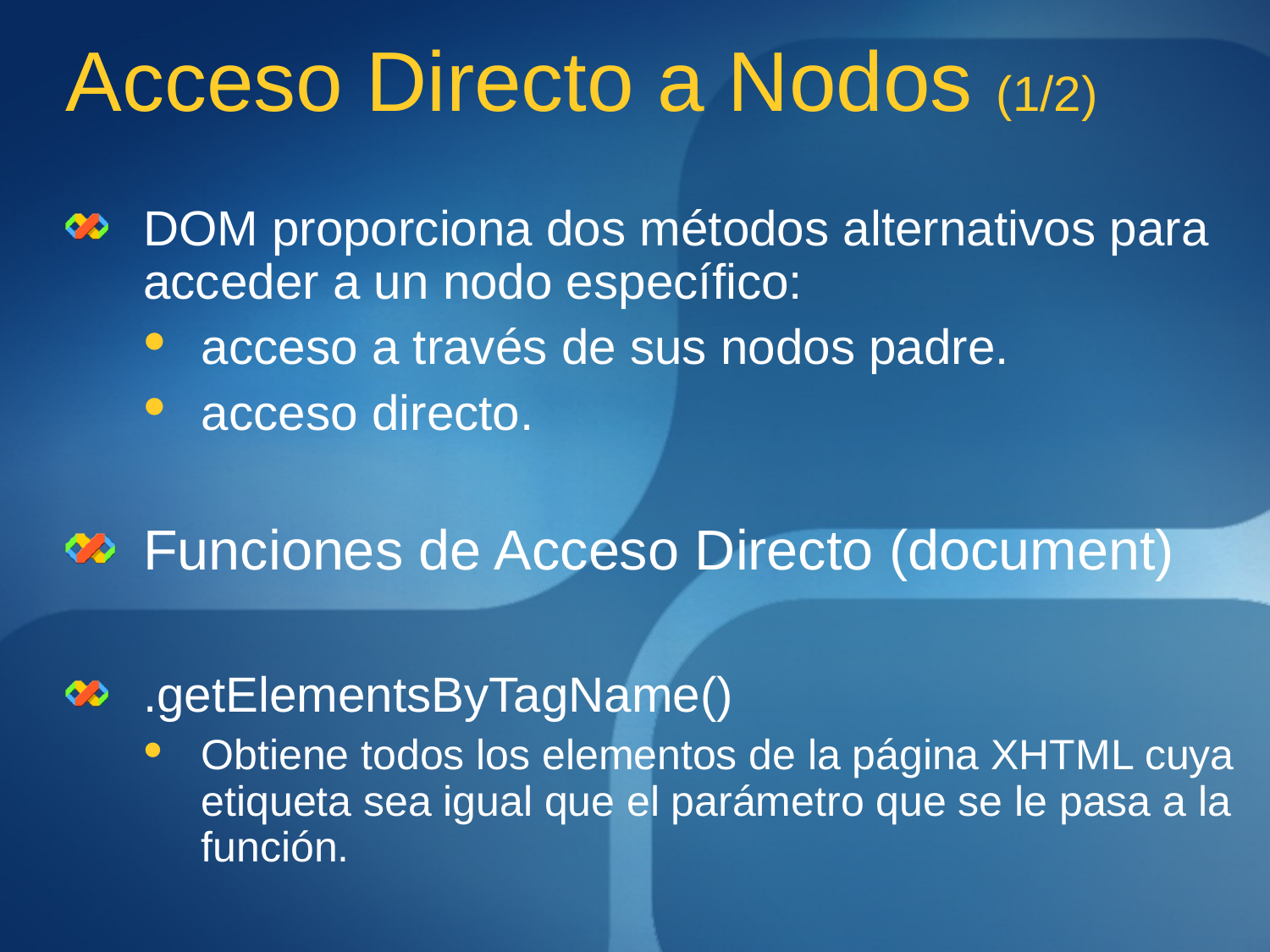

# Acceso Directo a Nodos (1/2)
DOM proporciona dos métodos alternativos para acceder a un nodo específico:
acceso a través de sus nodos padre.
acceso directo.

Funciones de Acceso Directo (document)

.getElementsByTagName()
Obtiene todos los elementos de la página XHTML cuya etiqueta sea igual que el parámetro que se le pasa a la función.